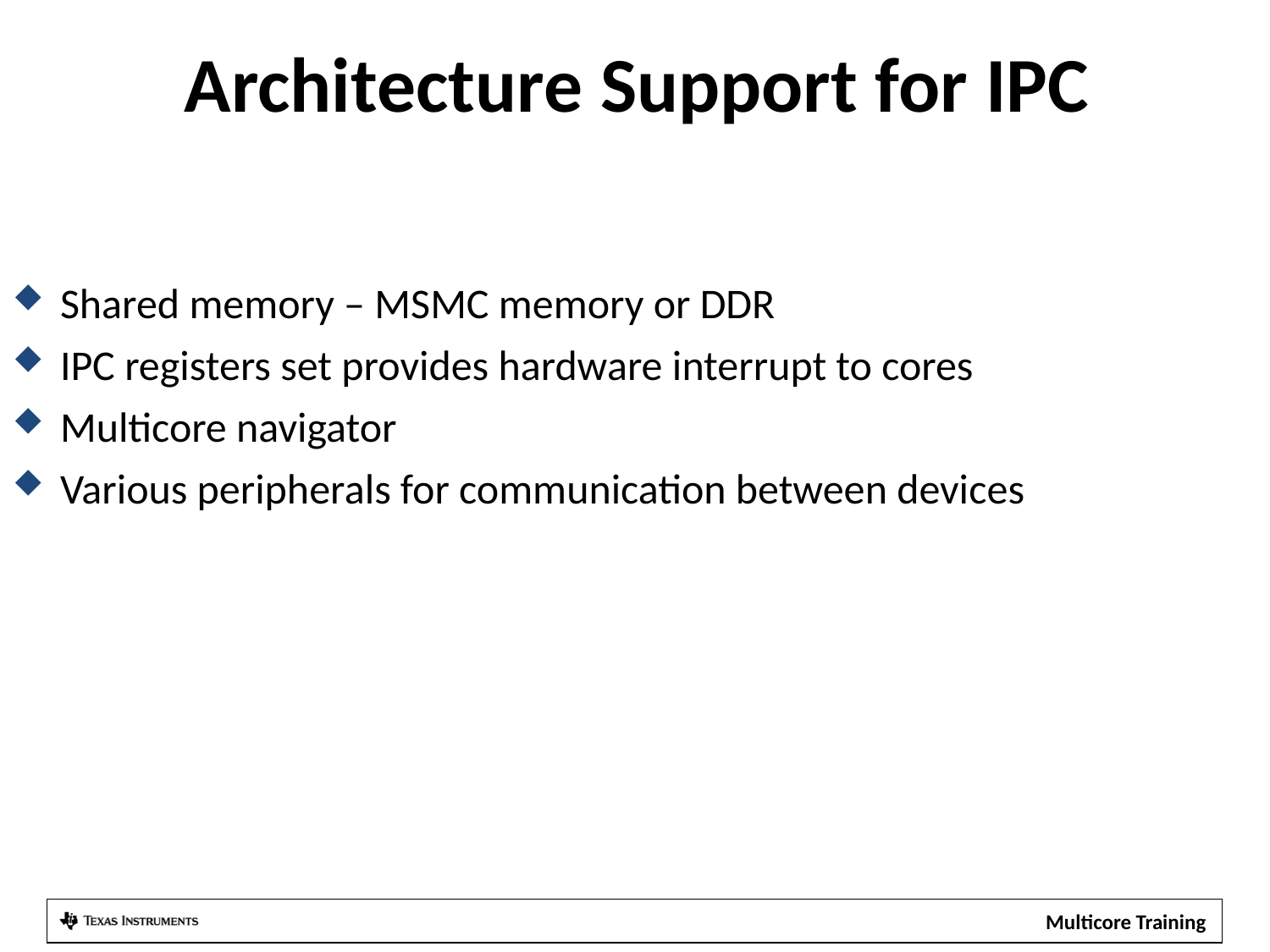

# Architecture Support for IPC
Shared memory – MSMC memory or DDR
IPC registers set provides hardware interrupt to cores
Multicore navigator
Various peripherals for communication between devices